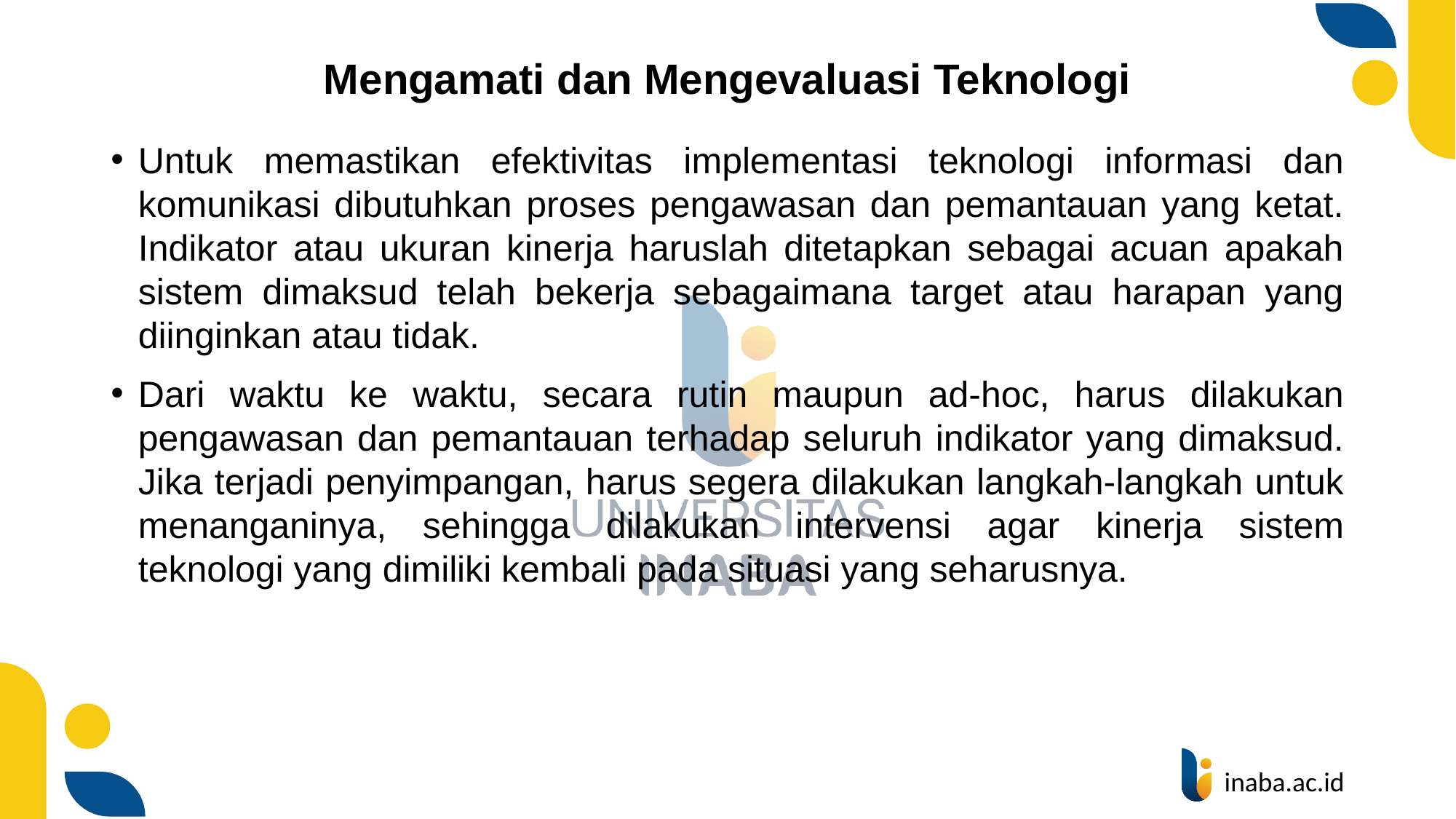

# Mengamati dan Mengevaluasi Teknologi
Untuk memastikan efektivitas implementasi teknologi informasi dan komunikasi dibutuhkan proses pengawasan dan pemantauan yang ketat. Indikator atau ukuran kinerja haruslah ditetapkan sebagai acuan apakah sistem dimaksud telah bekerja sebagaimana target atau harapan yang diinginkan atau tidak.
Dari waktu ke waktu, secara rutin maupun ad-hoc, harus dilakukan pengawasan dan pemantauan terhadap seluruh indikator yang dimaksud. Jika terjadi penyimpangan, harus segera dilakukan langkah-langkah untuk menanganinya, sehingga dilakukan intervensi agar kinerja sistem teknologi yang dimiliki kembali pada situasi yang seharusnya.